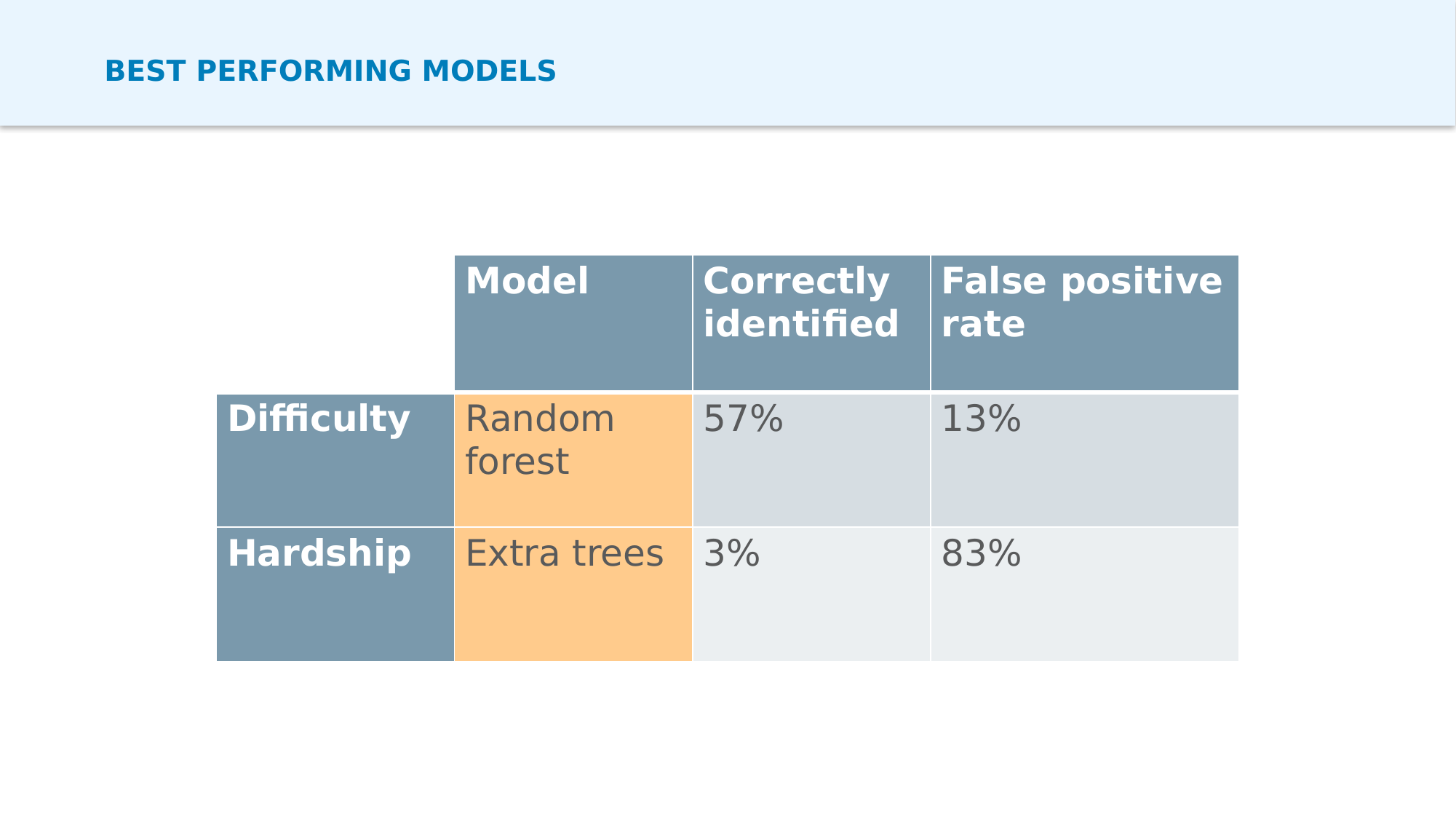

# Best performing Models
|  | Model | Correctly identified | False positive rate |
| --- | --- | --- | --- |
| Difficulty | Random forest | 57% | 13% |
| Hardship | Extra trees | 3% | 83% |